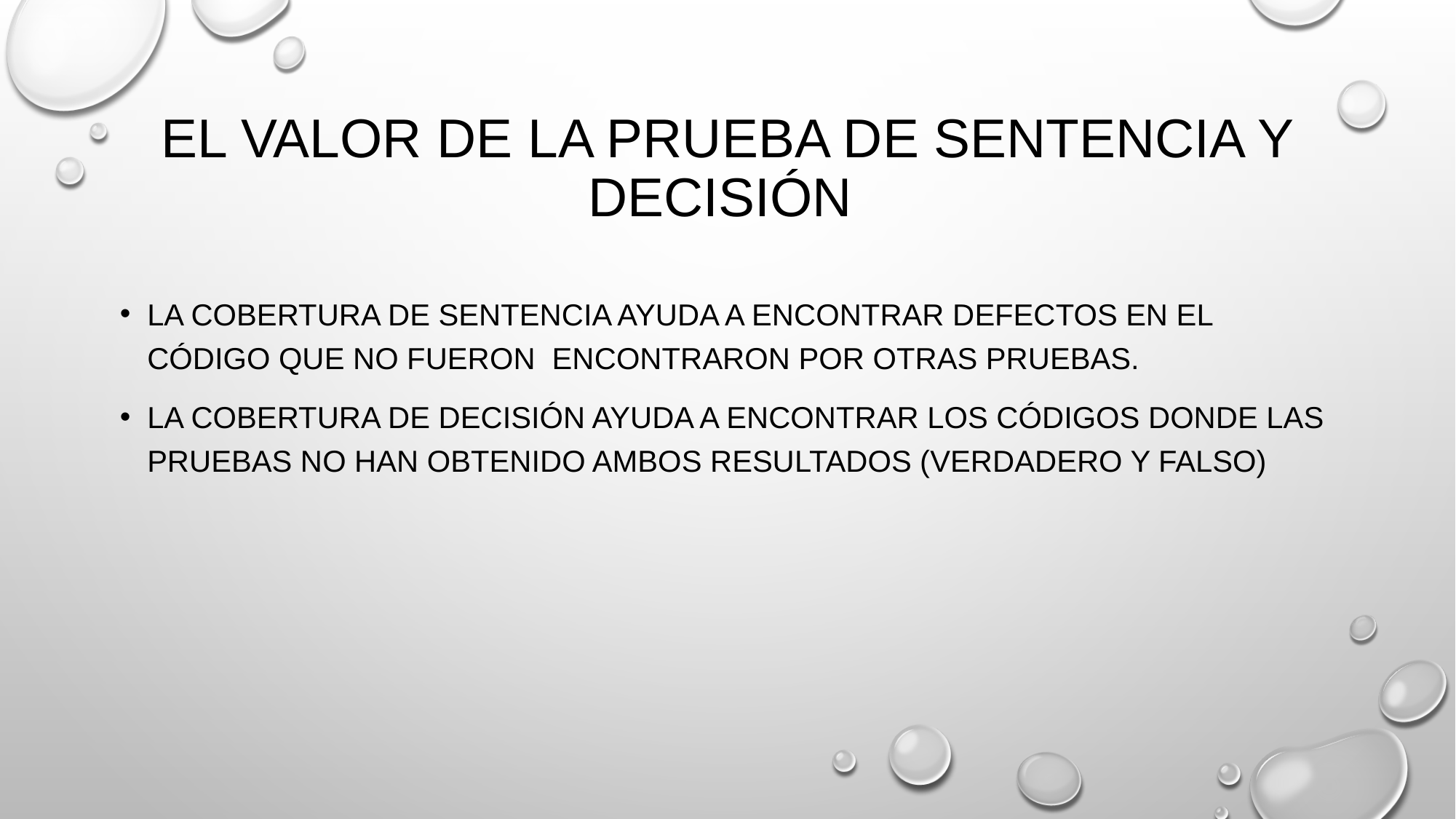

# EL VALOR DE la prueba de sentencia y decisión
La cobertura de sentencia ayuda a encontrar defectos en el código que no fueron  encontraron por otras pruebas.
La cobertura de decisión ayuda a encontrar los códigos donde las pruebas no han obtenido ambos resultados (verdadero y falso)